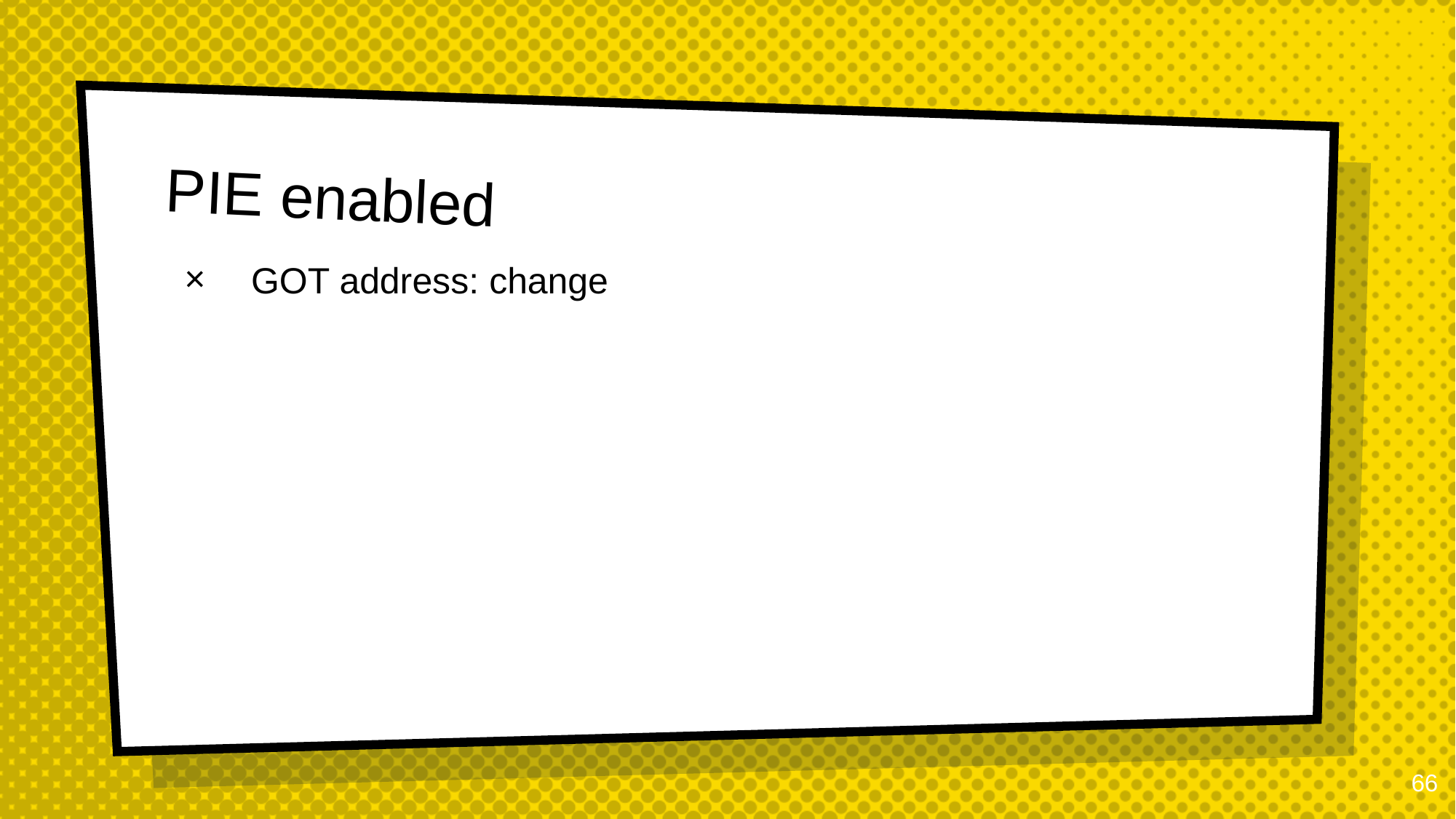

# PIE enabled
GOT address: change
66